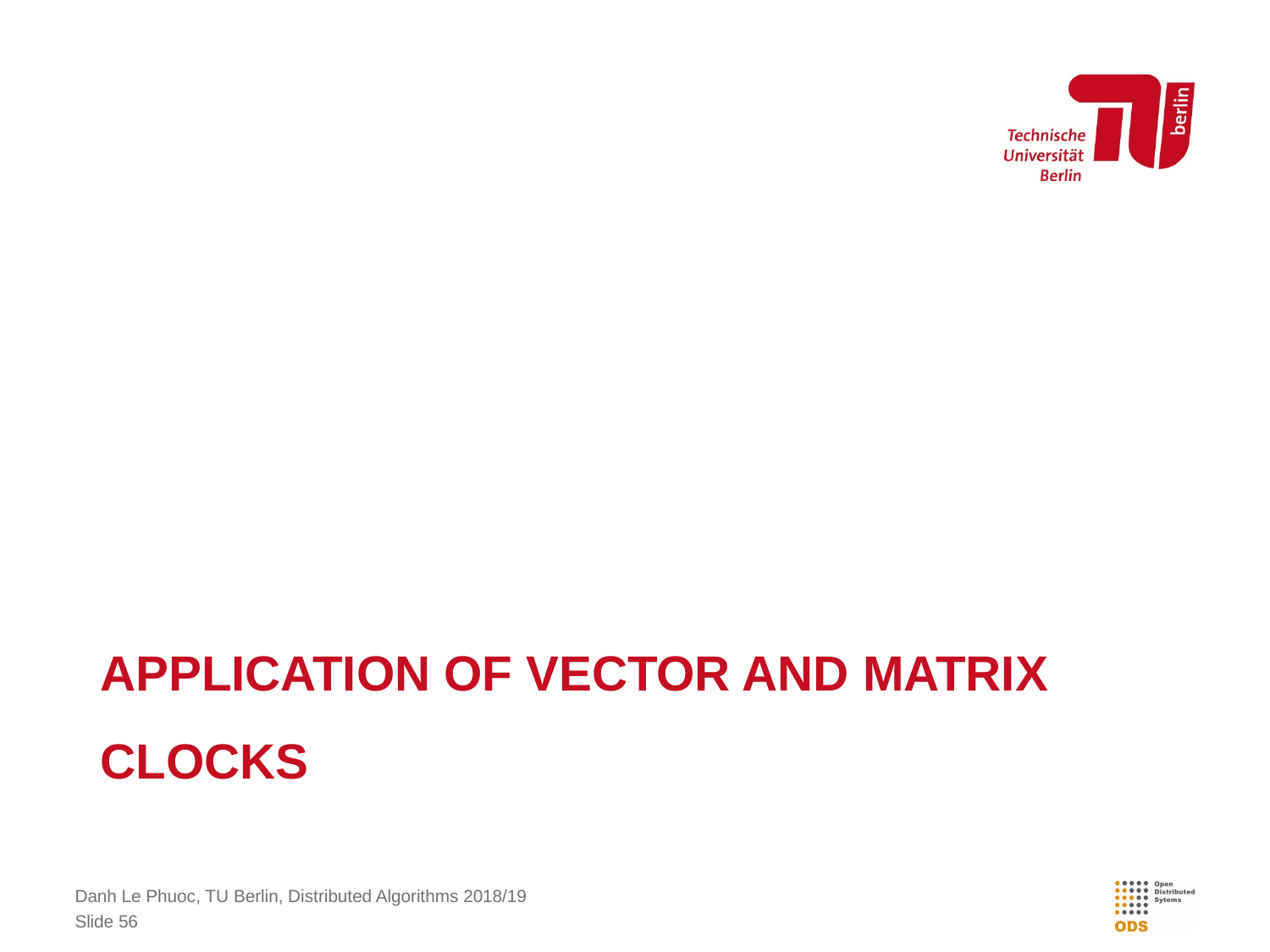

# Application of Vector and Matrix Clocks
Danh Le Phuoc, TU Berlin, Distributed Algorithms 2018/19
Slide 56